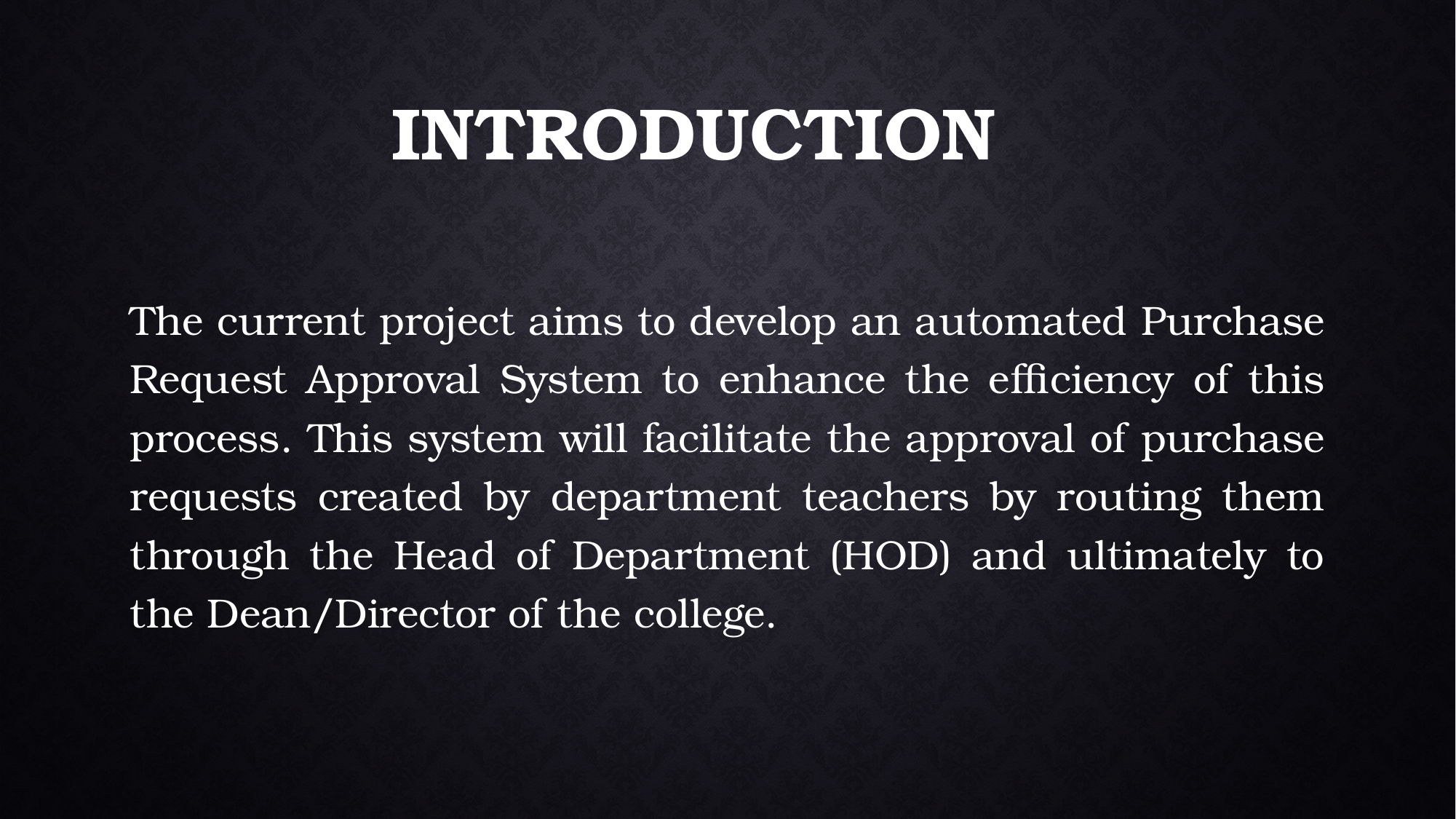

# Introduction
The current project aims to develop an automated Purchase Request Approval System to enhance the efficiency of this process. This system will facilitate the approval of purchase requests created by department teachers by routing them through the Head of Department (HOD) and ultimately to the Dean/Director of the college.